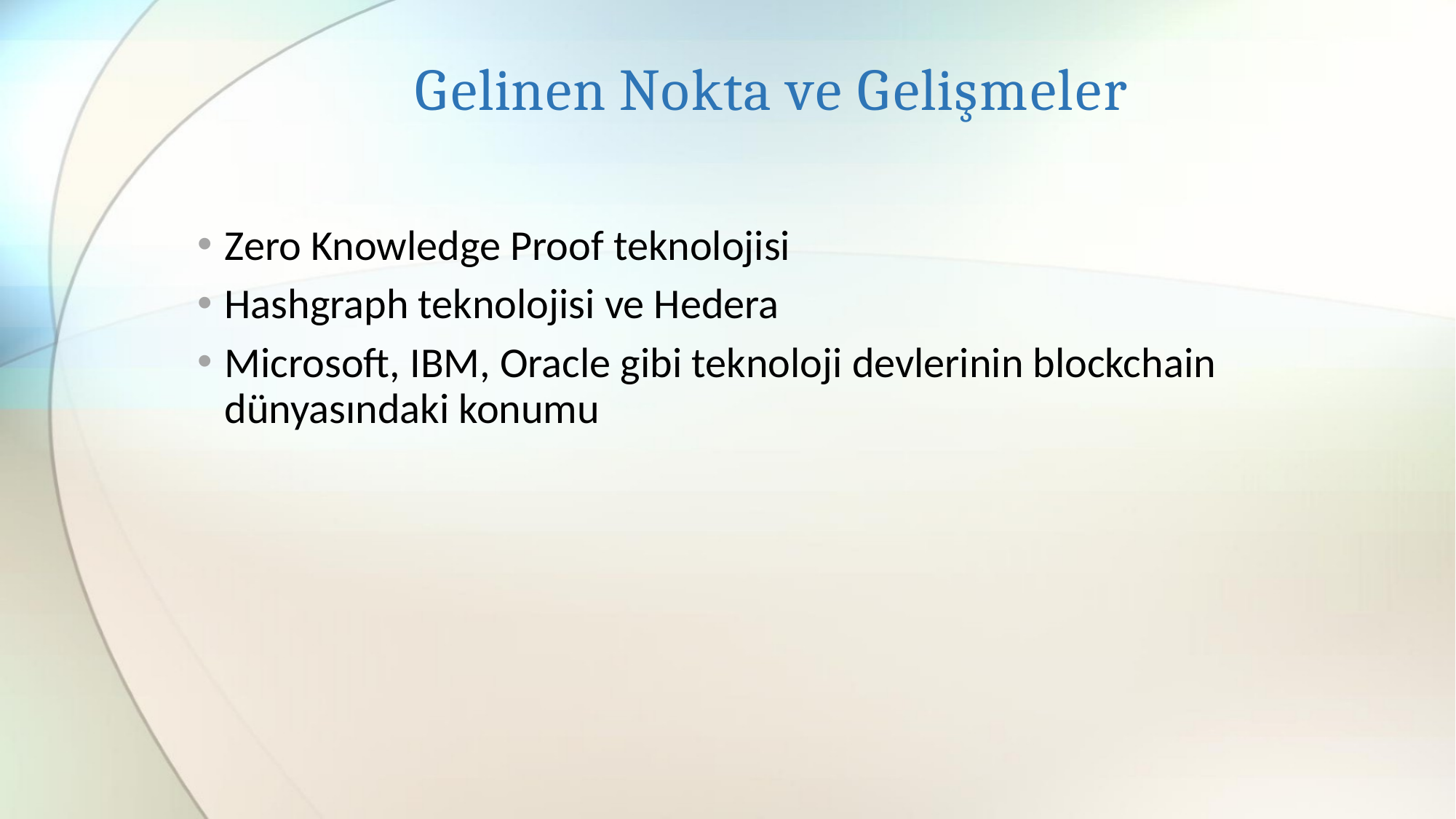

# Gelinen Nokta ve Gelişmeler
Zero Knowledge Proof teknolojisi
Hashgraph teknolojisi ve Hedera
Microsoft, IBM, Oracle gibi teknoloji devlerinin blockchain dünyasındaki konumu